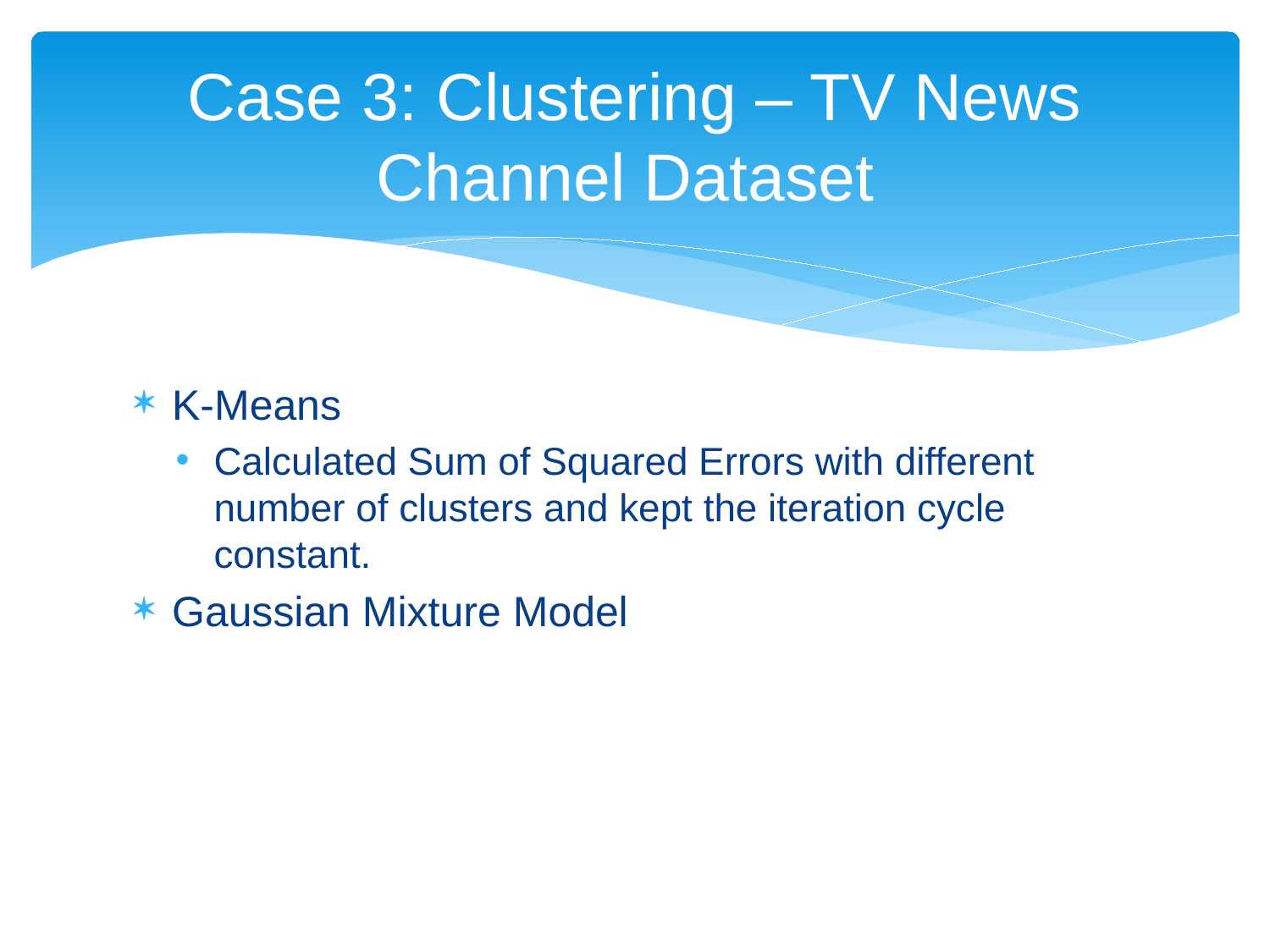

# Case 3: Clustering – TV News Channel Dataset
K-Means
Calculated Sum of Squared Errors with different number of clusters and kept the iteration cycle constant.
Gaussian Mixture Model